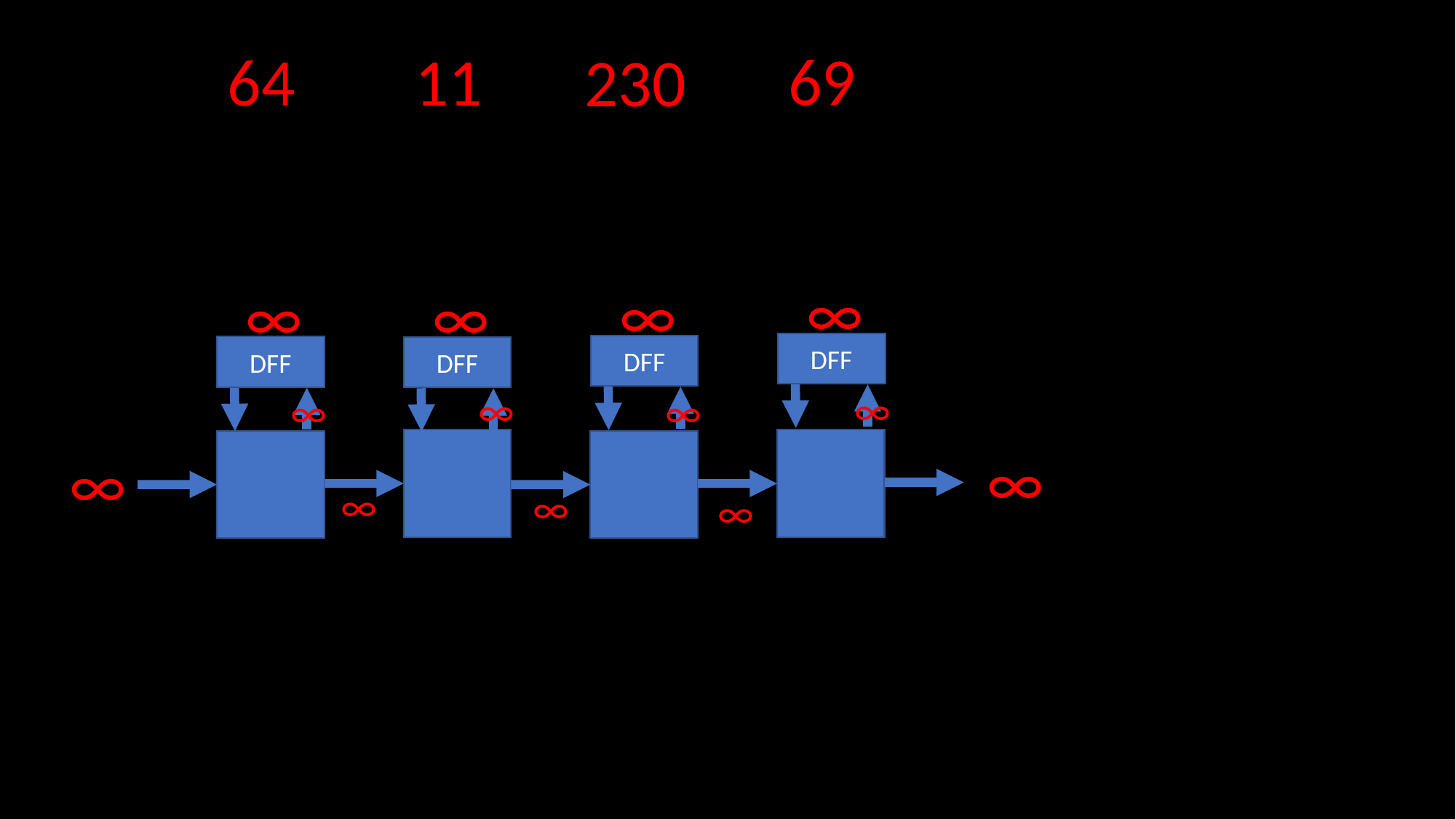

69
64
11
230
∞
∞
∞
∞
DFF
DFF
DFF
DFF
∞
∞
∞
∞

∞
∞
∞
∞
∞